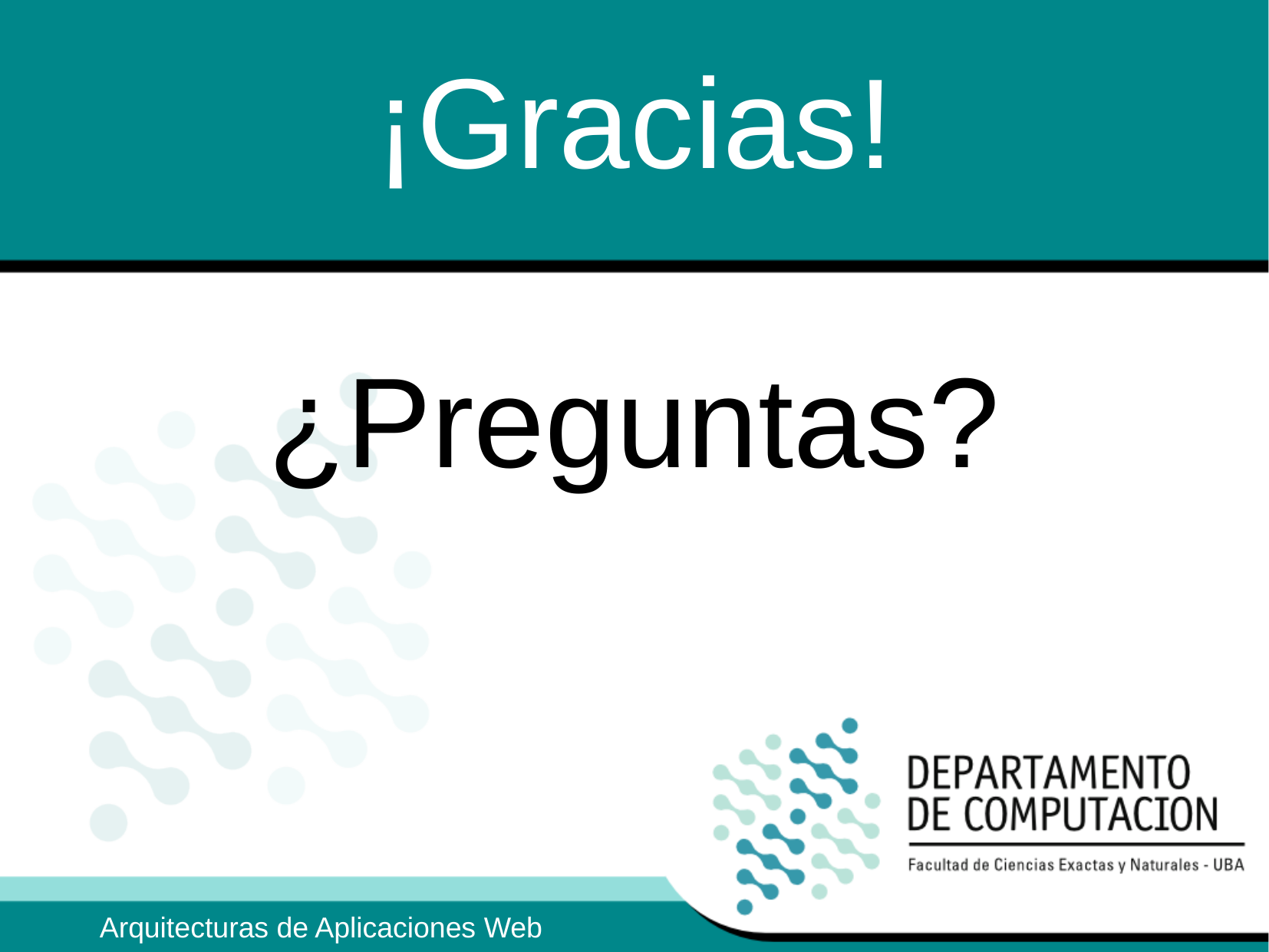

# ¡Gracias!
¿Preguntas?
Arquitecturas de Aplicaciones Web